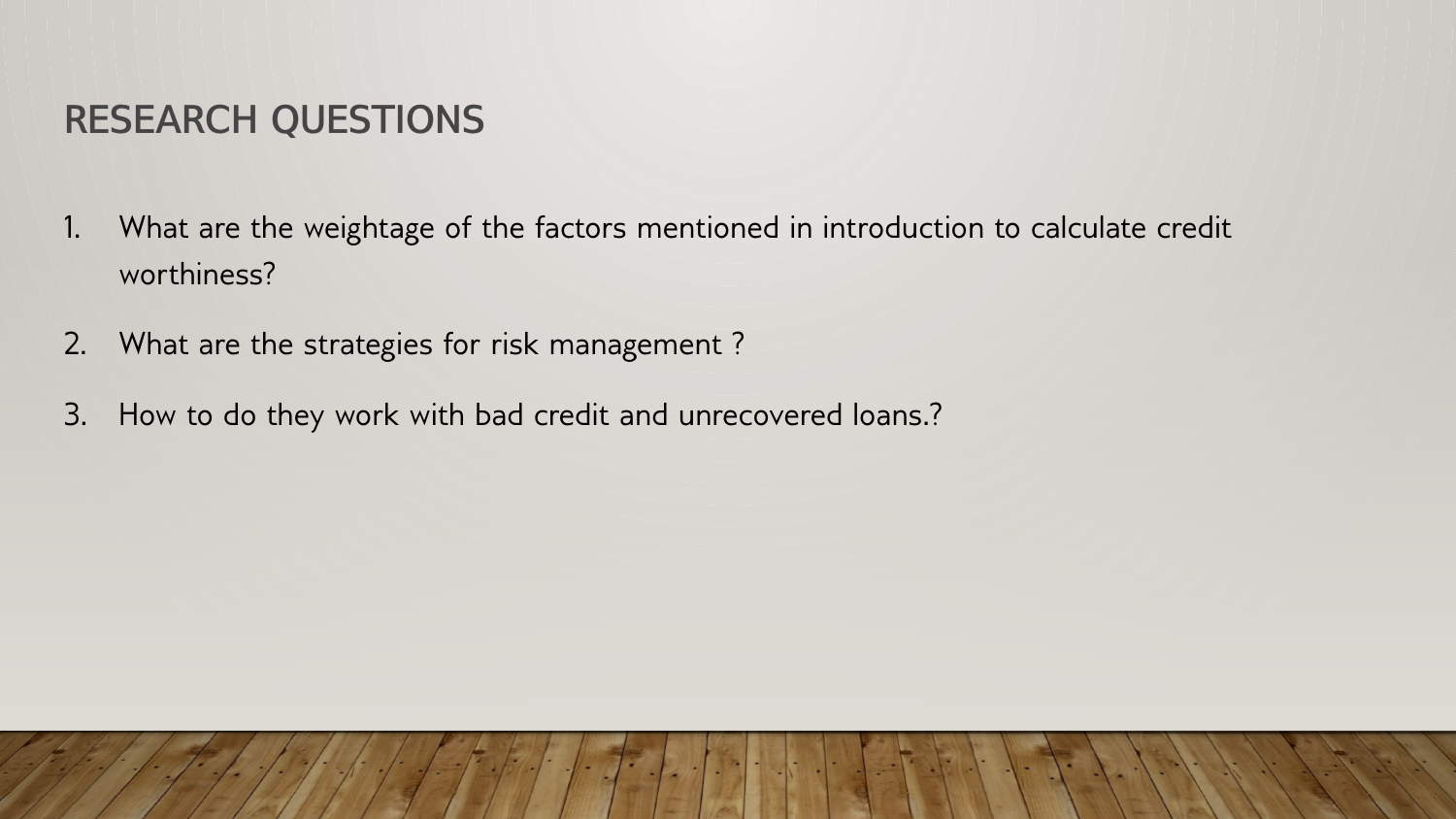

# Research Questions
What are the weightage of the factors mentioned in introduction to calculate credit worthiness?
What are the strategies for risk management ?
How to do they work with bad credit and unrecovered loans.?